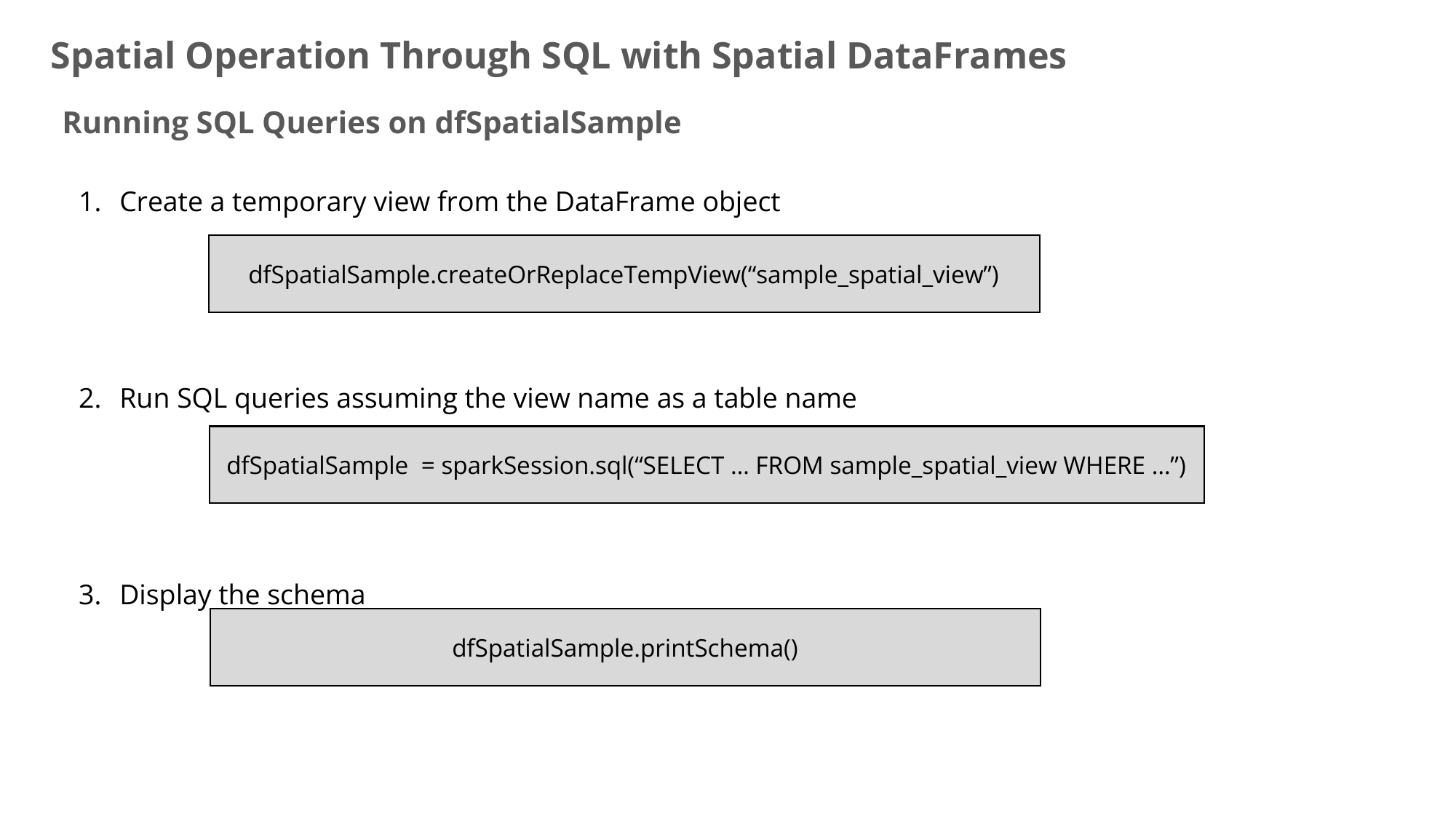

Spatial Operation Through SQL with Spatial DataFrames
Running SQL Queries on dfSpatialSample
Create a temporary view from the DataFrame object

Run SQL queries assuming the view name as a table name

Display the schema
dfSpatialSample.createOrReplaceTempView(“sample_spatial_view”)
dfSpatialSample  = sparkSession.sql(“SELECT … FROM sample_spatial_view WHERE …”)
dfSpatialSample.printSchema()